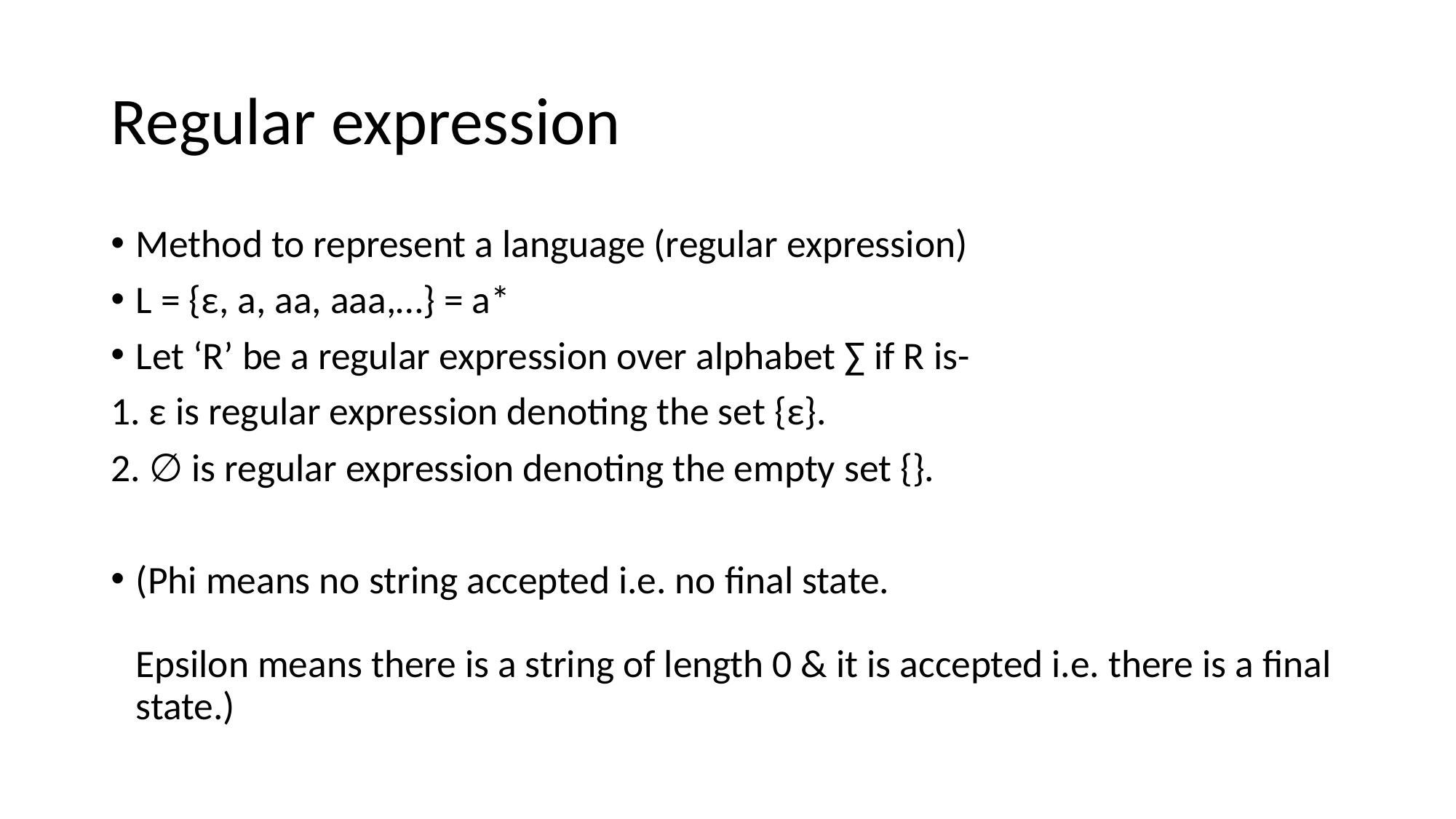

# Regular expression
Method to represent a language (regular expression)
L = {ε, a, aa, aaa,…} = a*
Let ‘R’ be a regular expression over alphabet ∑ if R is-
1. ε is regular expression denoting the set {ε}.
2. ∅ is regular expression denoting the empty set {}.

(Phi means no string accepted i.e. no final state.
Epsilon means there is a string of length 0 & it is accepted i.e. there is a final state.)